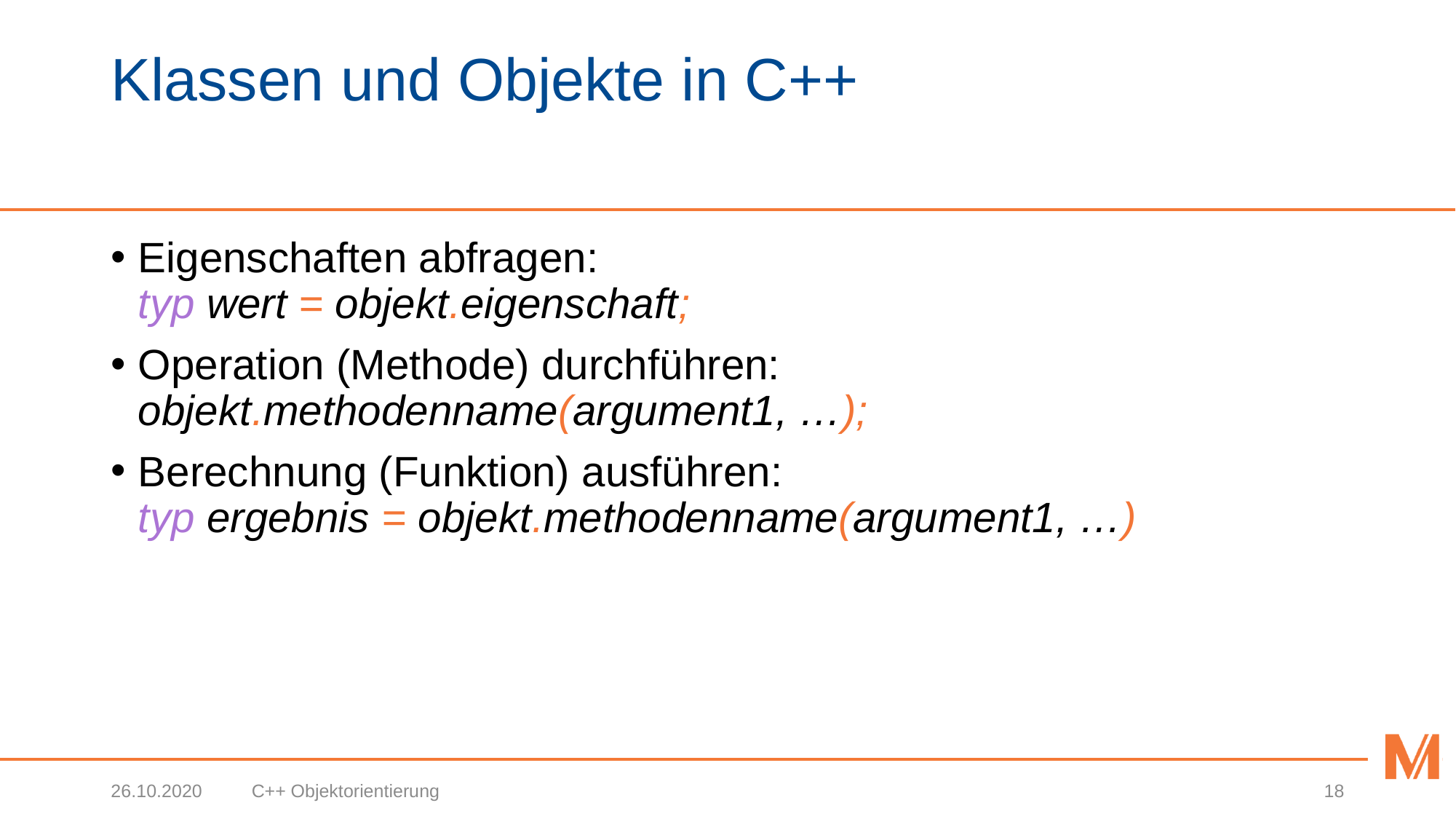

# Klassen und Objekte in C++
Eigenschaften abfragen:
typ wert = objekt.eigenschaft;
Operation (Methode) durchführen:
objekt.methodenname(argument1, …);
Berechnung (Funktion) ausführen:
typ ergebnis = objekt.methodenname(argument1, …)
26.10.2020
C++ Objektorientierung
18